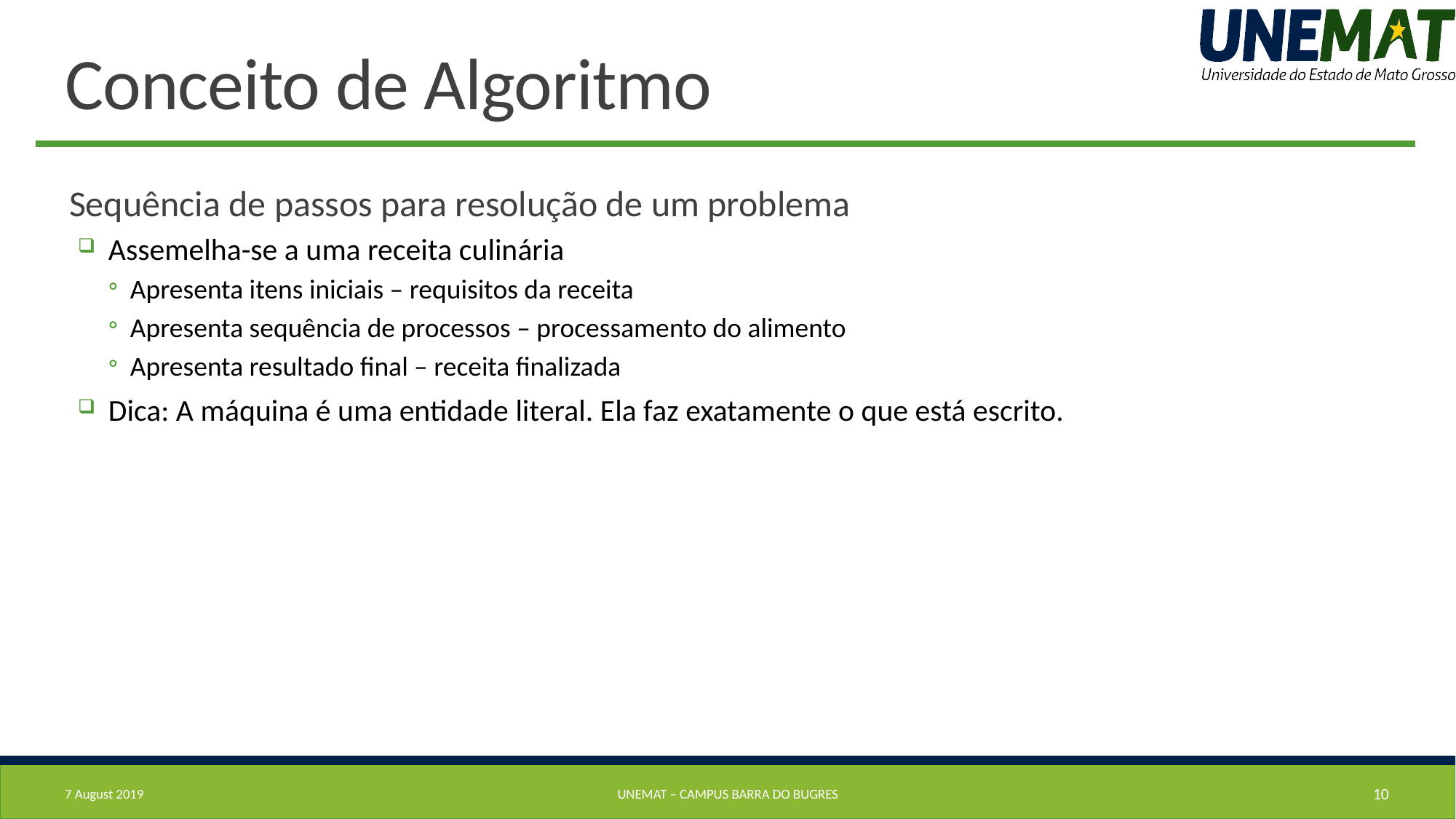

# Conceito de Algoritmo
Sequência de passos para resolução de um problema
Assemelha-se a uma receita culinária
Apresenta itens iniciais – requisitos da receita
Apresenta sequência de processos – processamento do alimento
Apresenta resultado final – receita finalizada
Dica: A máquina é uma entidade literal. Ela faz exatamente o que está escrito.
7 August 2019
UNEMAT – Campus barra do bugres
10